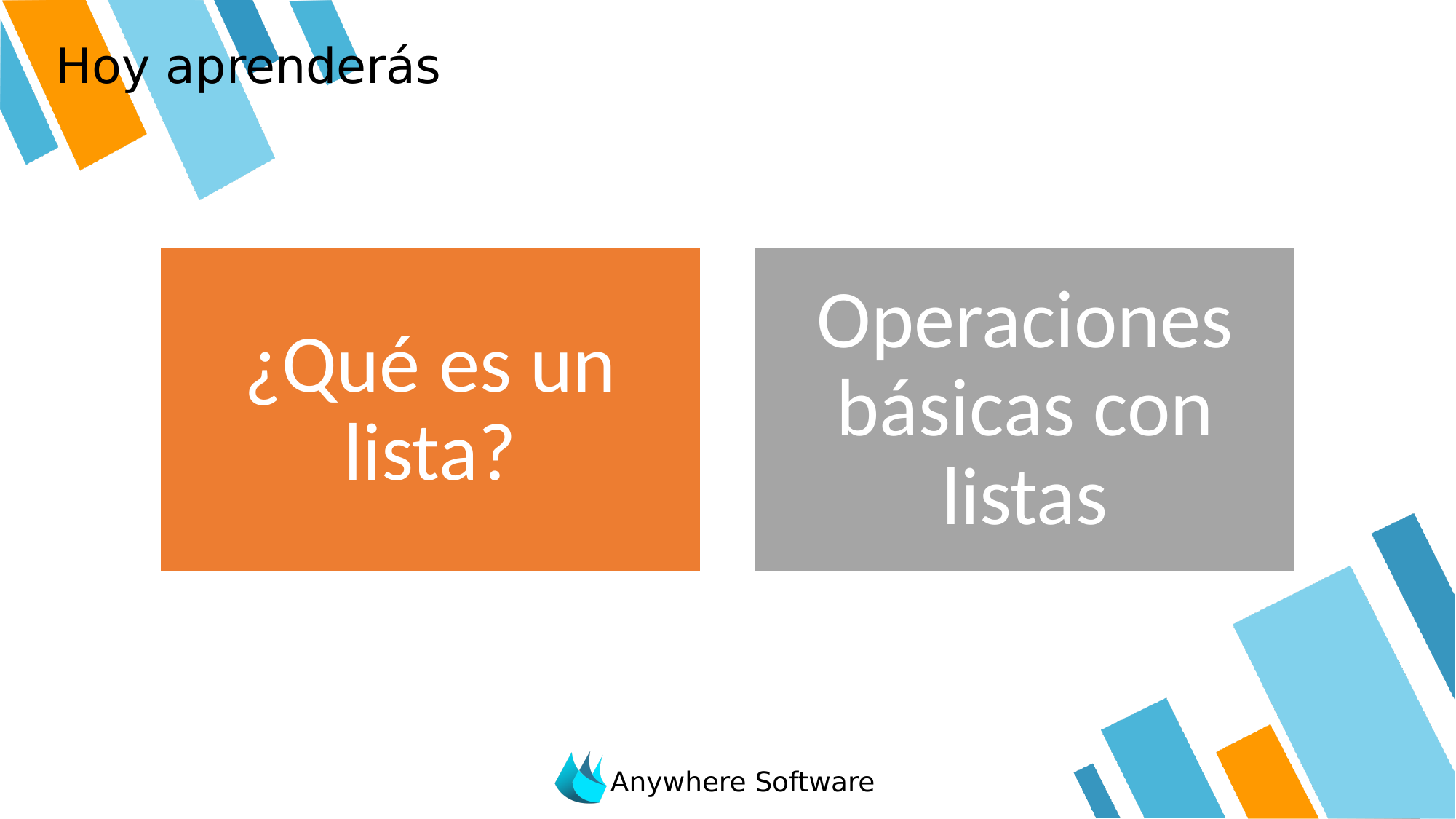

# Hoy aprenderás
¿Qué es un lista?
Operaciones básicas con listas